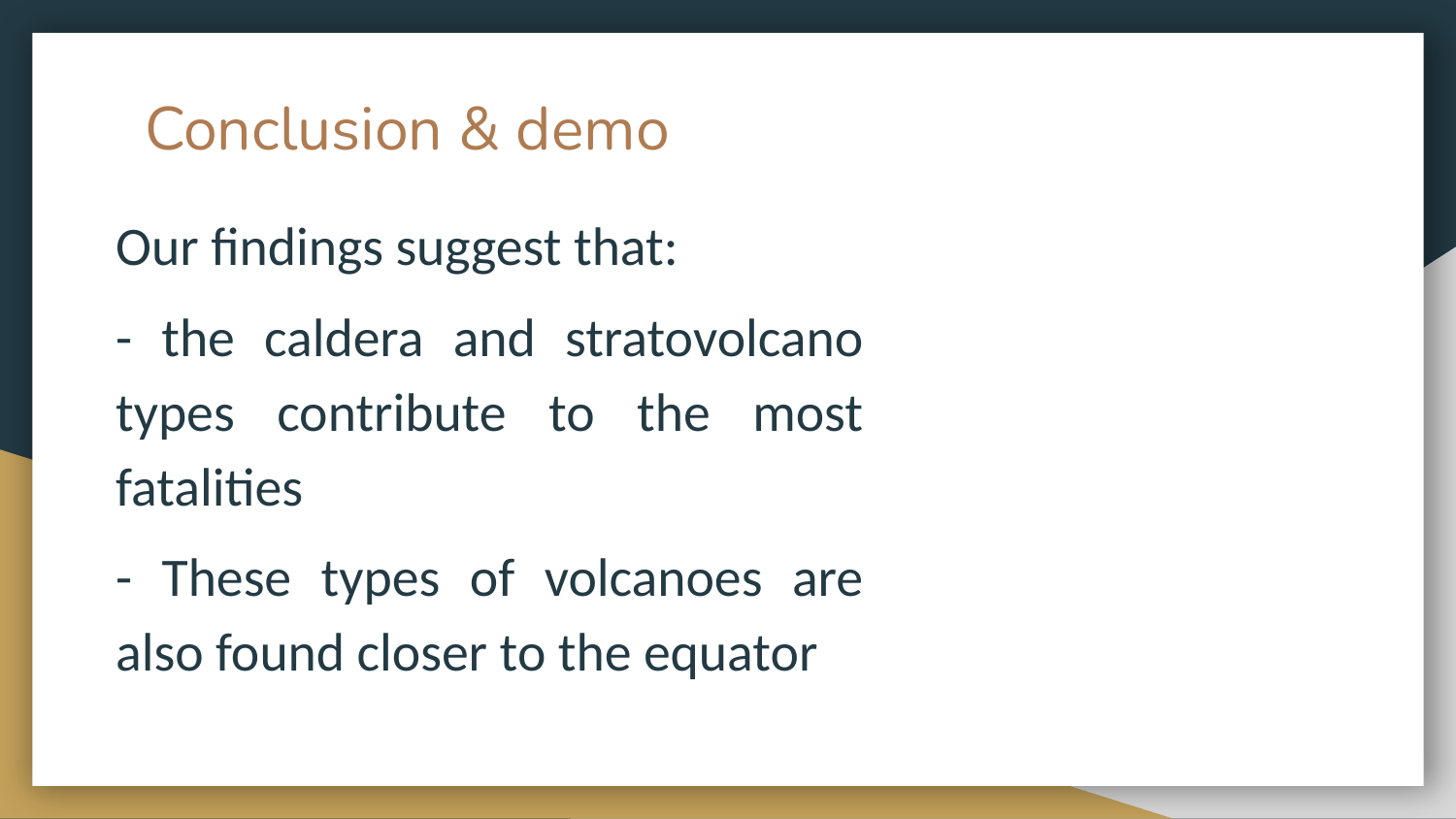

# Conclusion & demo
Our findings suggest that:
- the caldera and stratovolcano types contribute to the most fatalities
- These types of volcanoes are also found closer to the equator